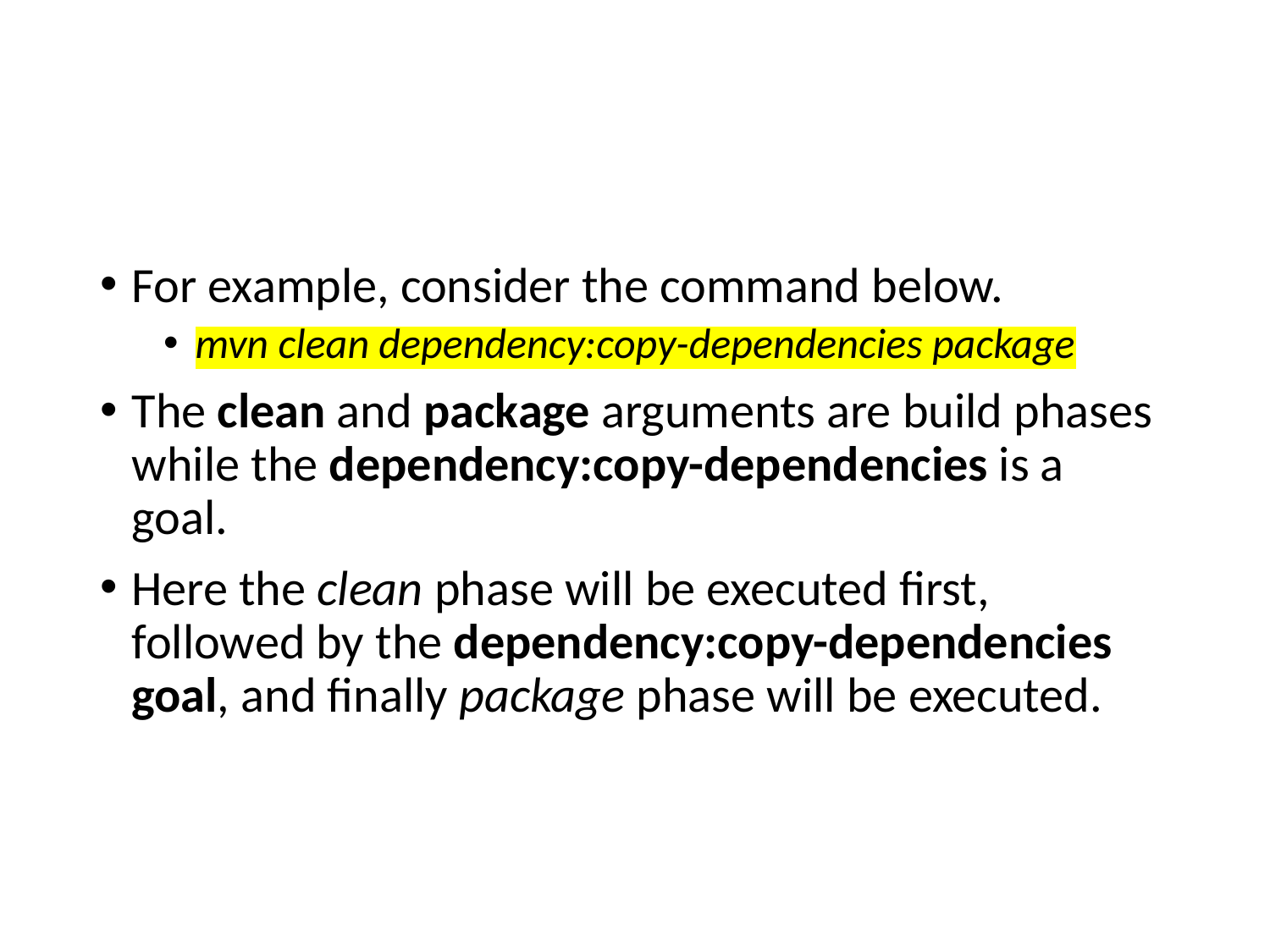

#
For example, consider the command below.
mvn clean dependency:copy-dependencies package
The clean and package arguments are build phases while the dependency:copy-dependencies is a goal.
Here the clean phase will be executed first, followed by the dependency:copy-dependencies goal, and finally package phase will be executed.